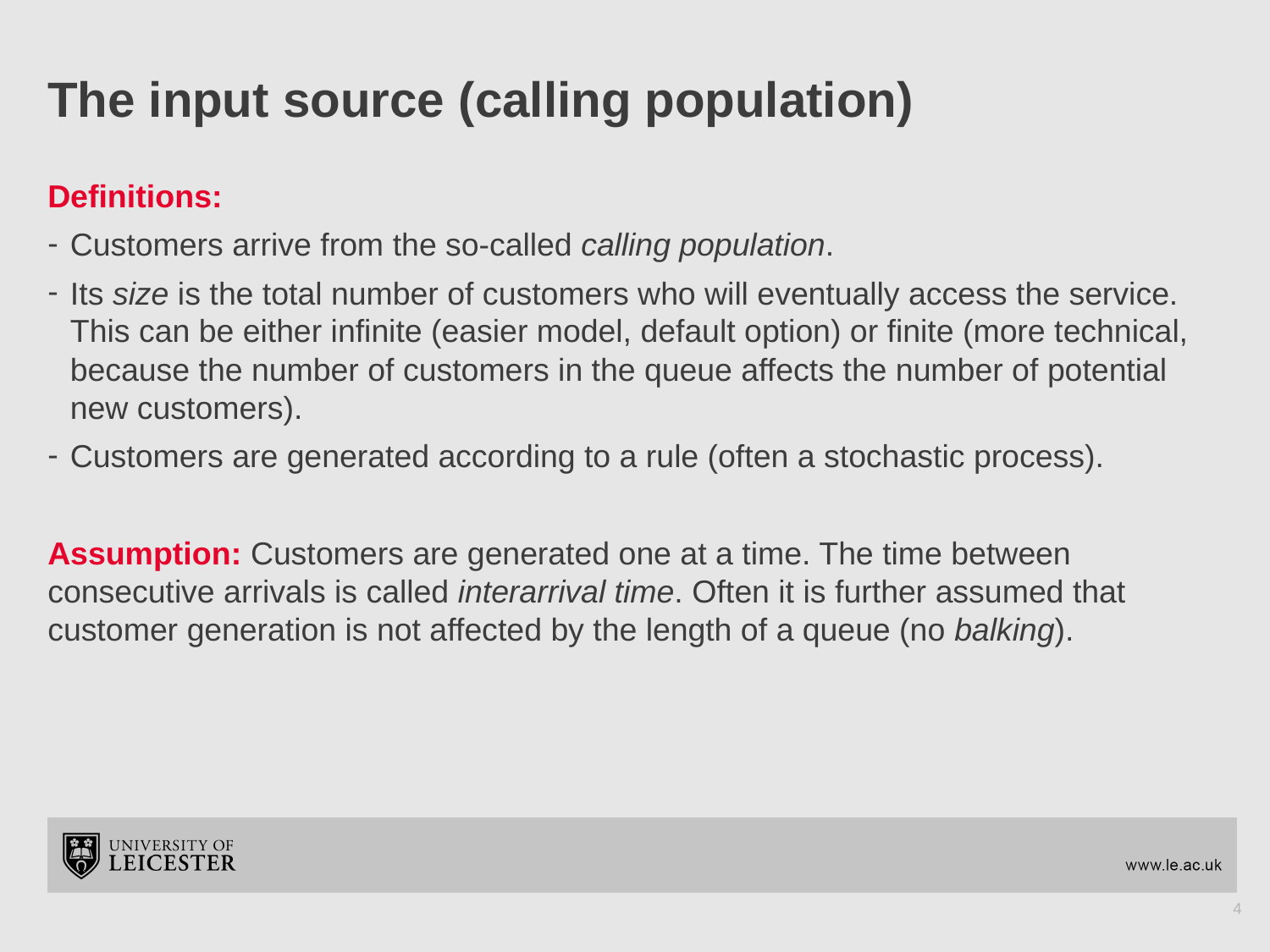

# The input source (calling population)
Definitions:
Customers arrive from the so-called calling population.
Its size is the total number of customers who will eventually access the service. This can be either infinite (easier model, default option) or finite (more technical, because the number of customers in the queue affects the number of potential new customers).
Customers are generated according to a rule (often a stochastic process).

Assumption: Customers are generated one at a time. The time between consecutive arrivals is called interarrival time. Often it is further assumed that customer generation is not affected by the length of a queue (no balking).
4